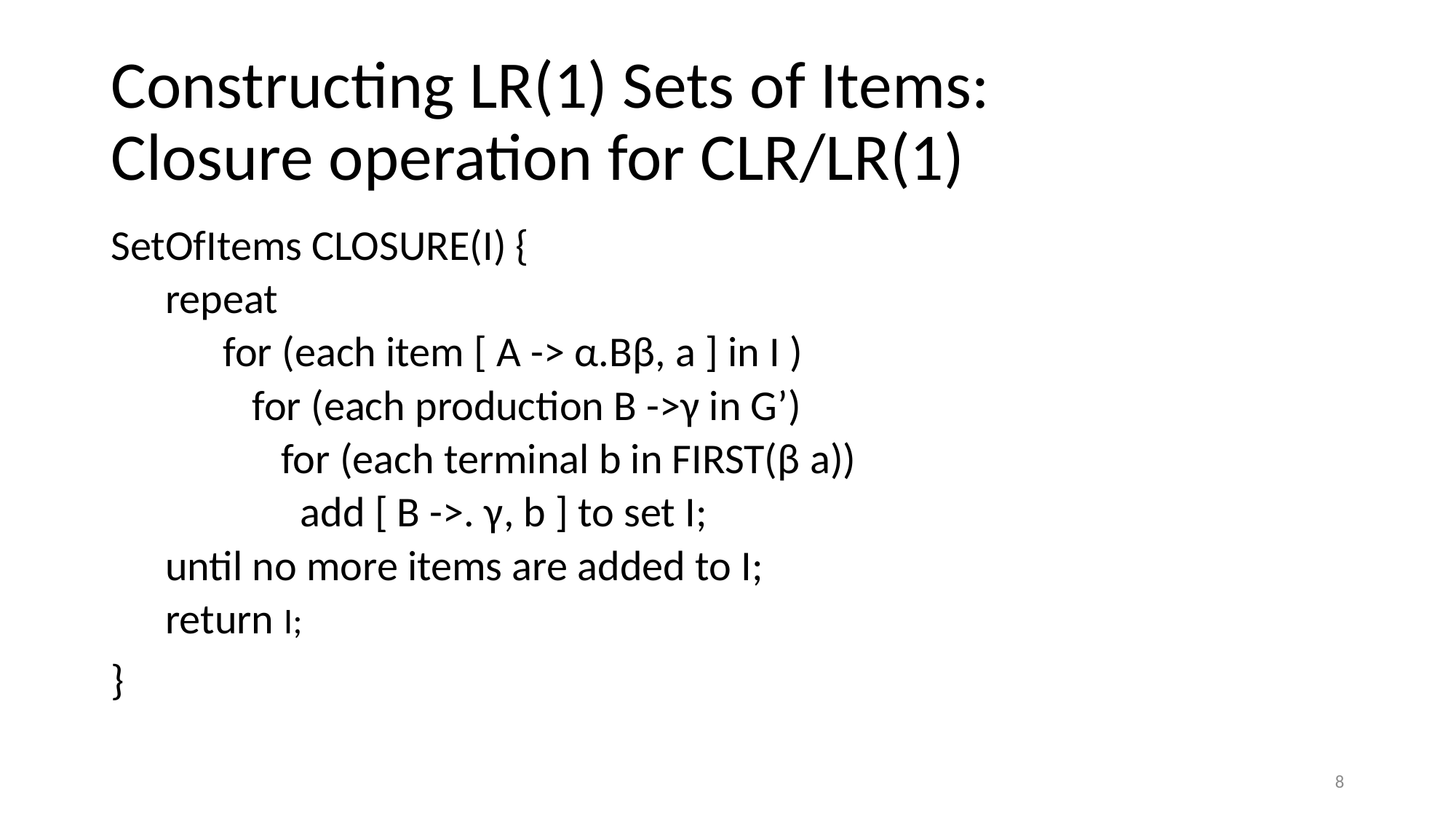

# Constructing LR(1) Sets of Items: Closure operation for CLR/LR(1)
SetOfItems CLOSURE(I) {
repeat
      for (each item [ A -> α.Bβ, a ] in I )
         for (each production B ->γ in G’)
            for (each terminal b in FIRST(β a))
              add [ B ->. γ, b ] to set I;
until no more items are added to I;
return I;
}
8